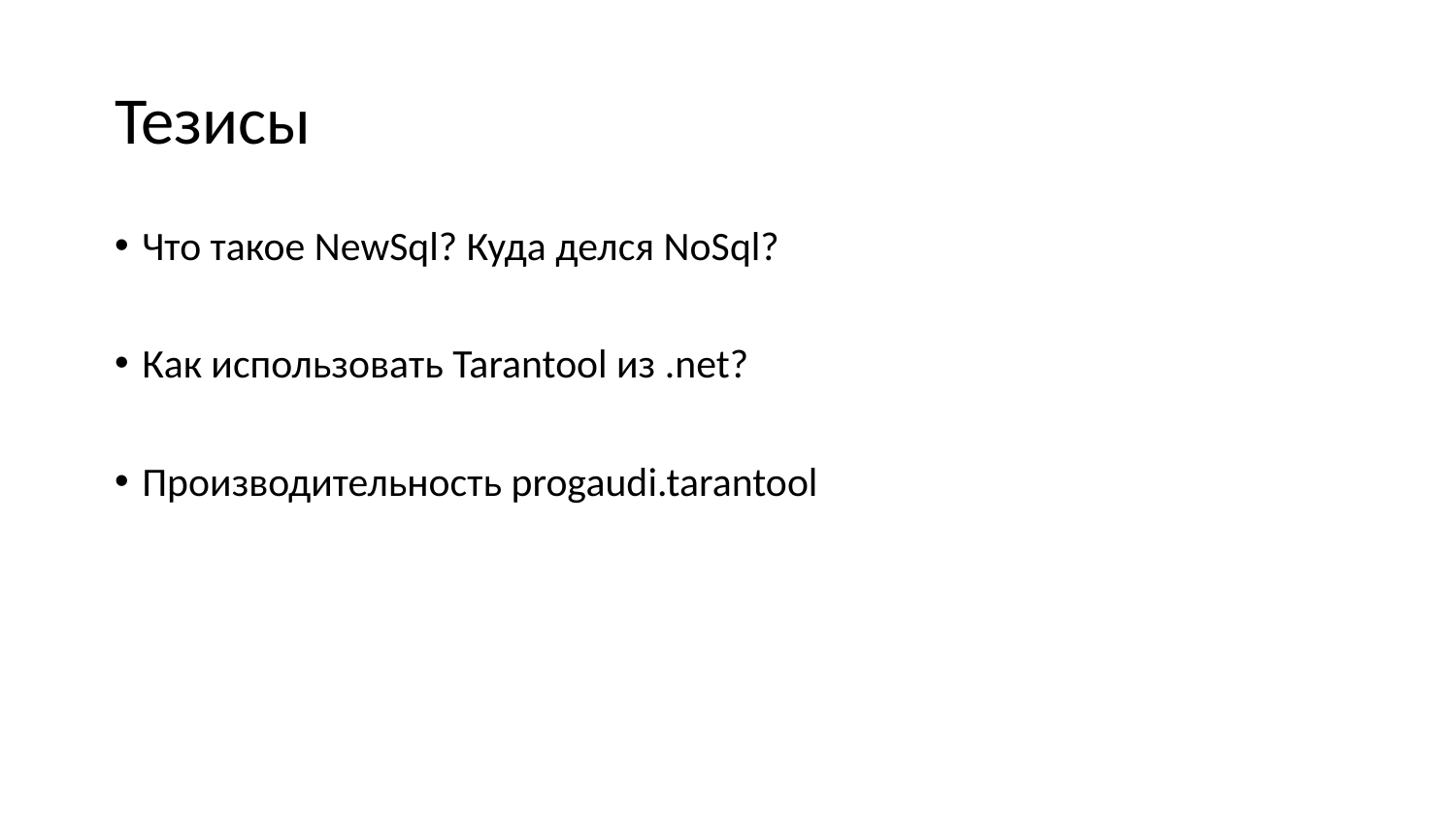

# Тезисы
Что такое NewSql? Куда делся NoSql?

Как использовать Tarantool из .net?

Производительность progaudi.tarantool